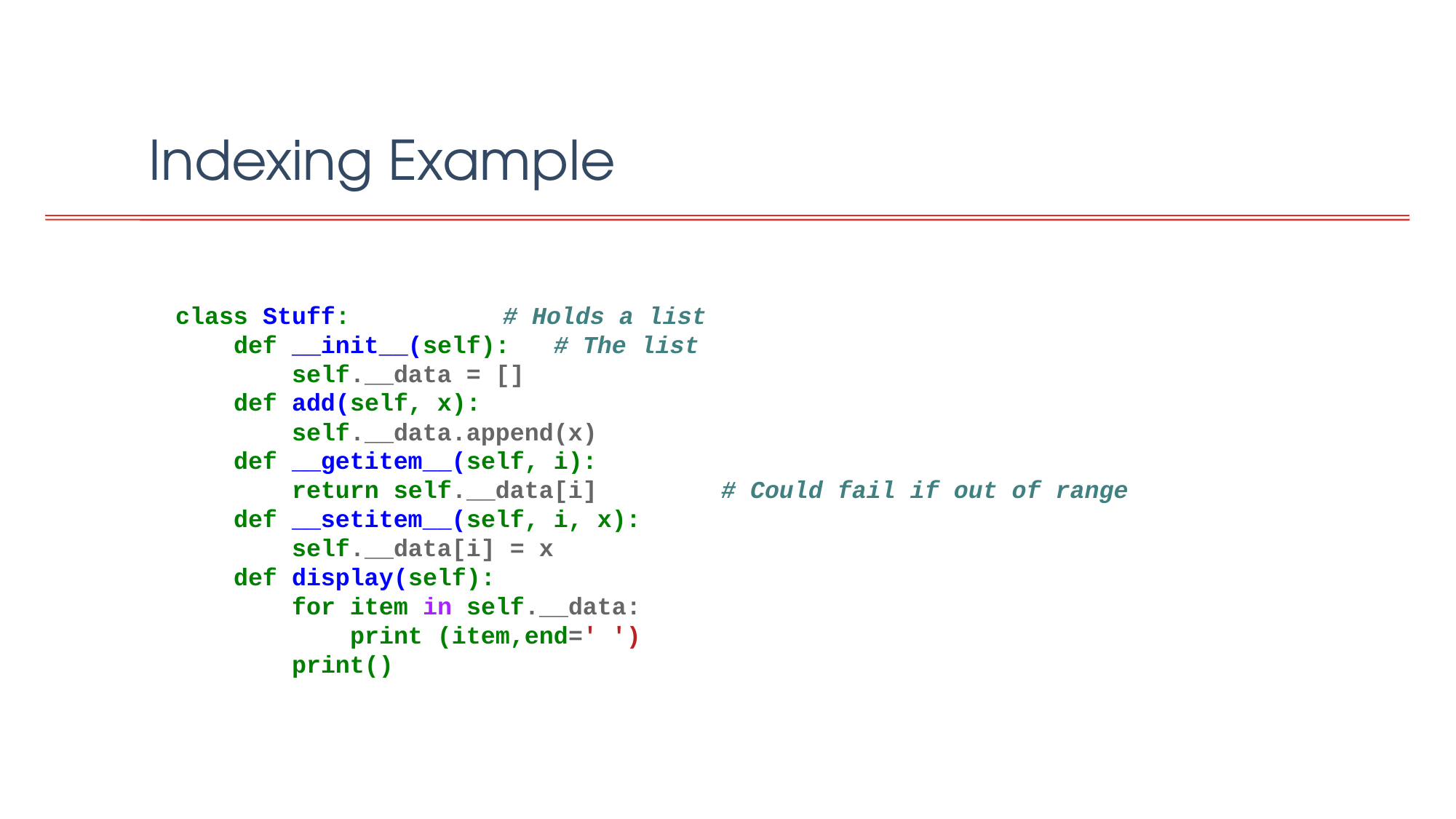

35
# Indexing Example
class Stuff:		# Holds a list
    def __init__(self):   # The list
        self.__data = []
    def add(self, x):
        self.__data.append(x)
    def __getitem__(self, i):
        return self.__data[i]		# Could fail if out of range
    def __setitem__(self, i, x):
        self.__data[i] = x
    def display(self):
        for item in self.__data:
            print (item,end=' ')
        print()